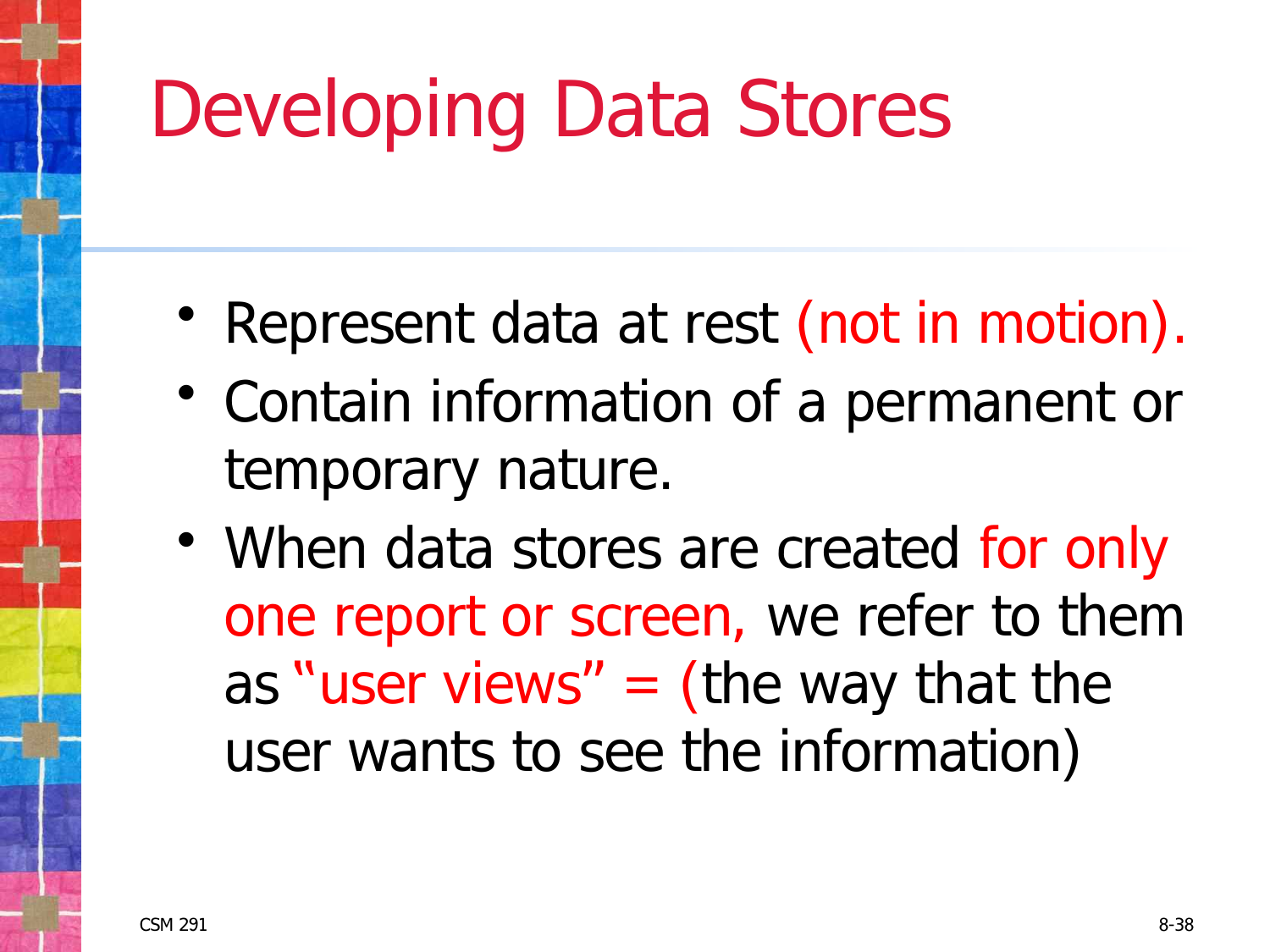

# Developing Data Stores
Represent data at rest (not in motion).
Contain information of a permanent or  temporary nature.
When data stores are created for only one report or screen, we refer to them as “user views” = (the way that the user wants to see the information)
CSM 291
8-38